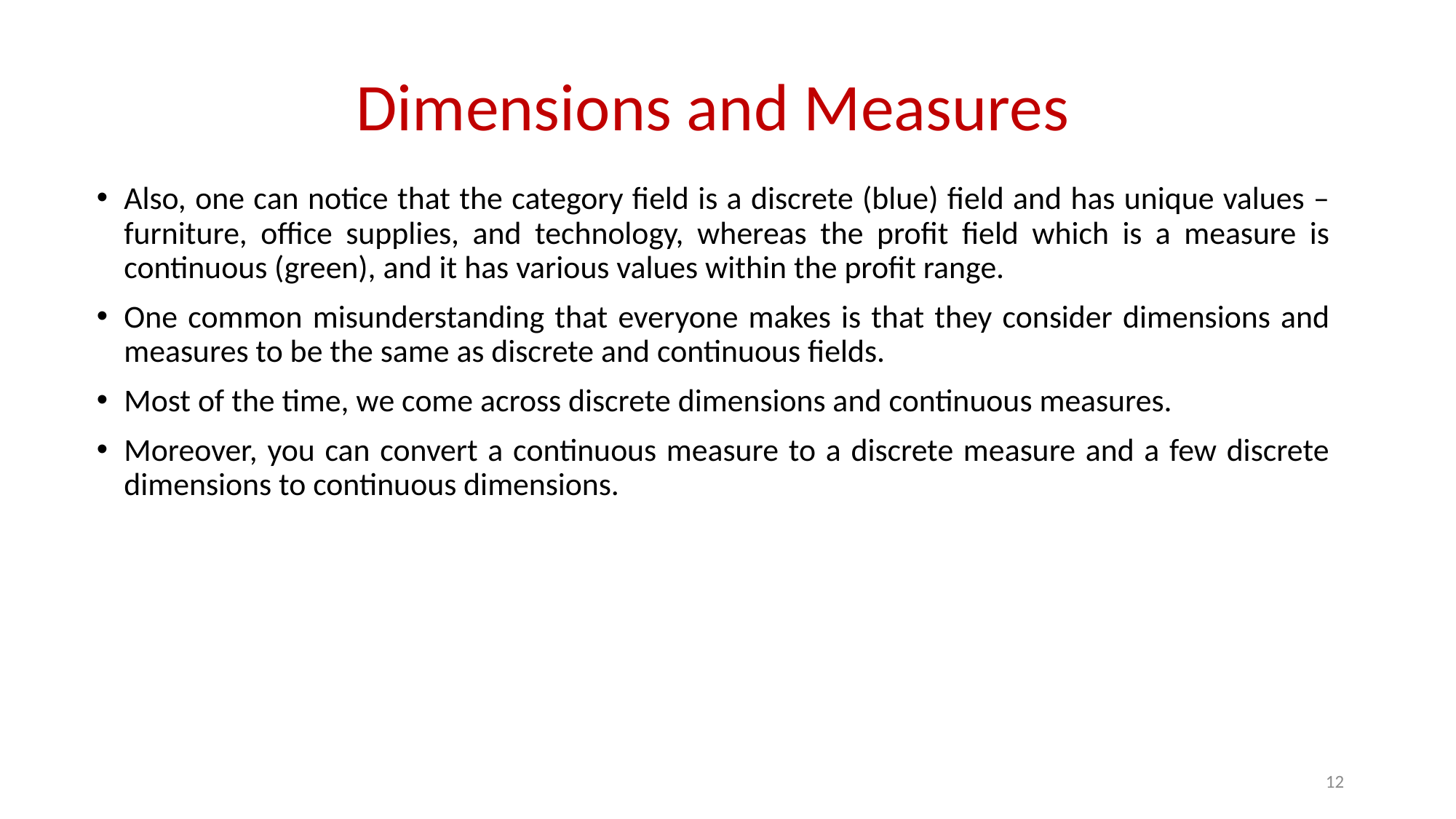

# Dimensions and Measures
Also, one can notice that the category field is a discrete (blue) field and has unique values – furniture, office supplies, and technology, whereas the profit field which is a measure is continuous (green), and it has various values within the profit range.
One common misunderstanding that everyone makes is that they consider dimensions and measures to be the same as discrete and continuous fields.
Most of the time, we come across discrete dimensions and continuous measures.
Moreover, you can convert a continuous measure to a discrete measure and a few discrete dimensions to continuous dimensions.
12